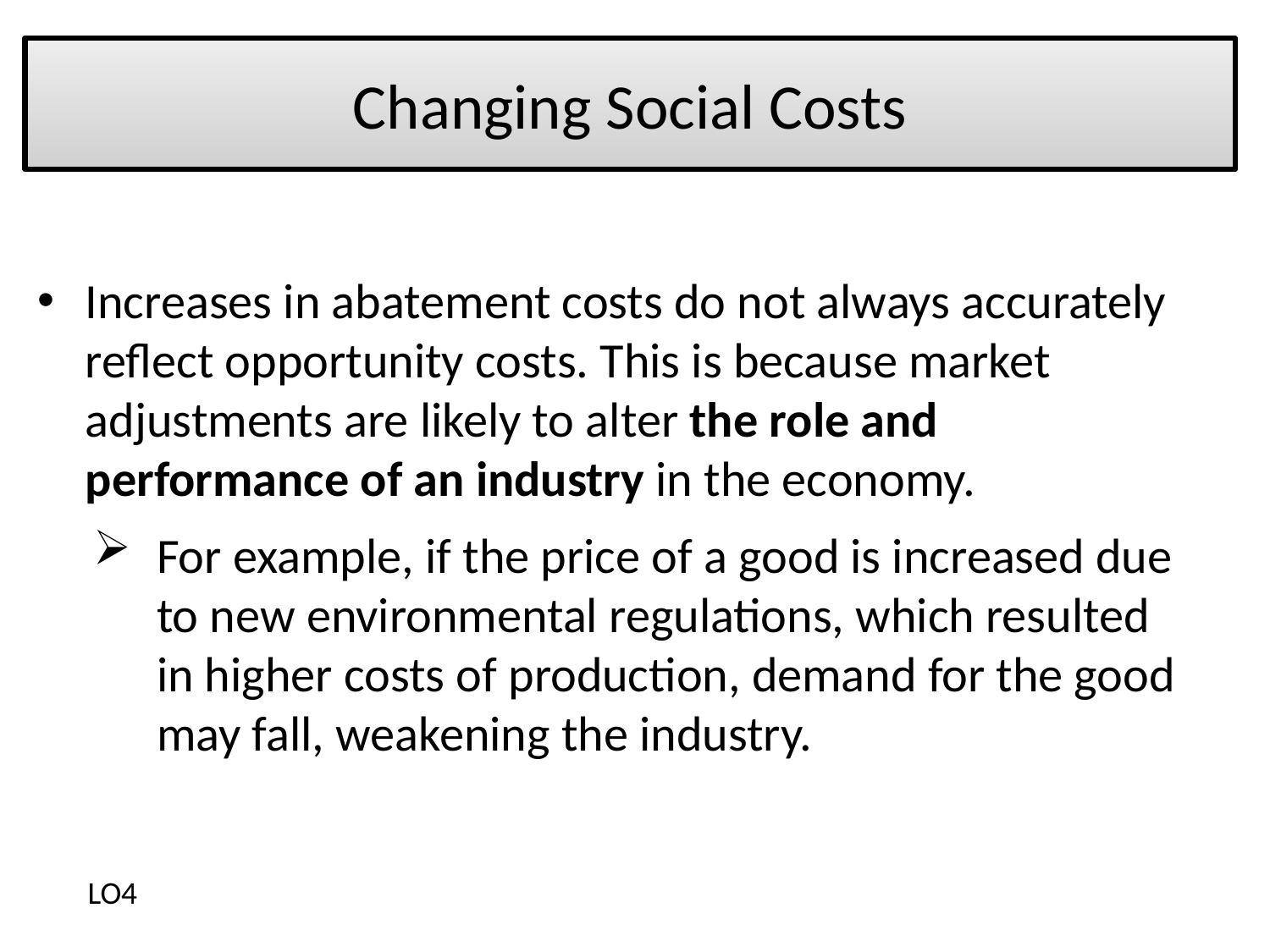

# Changing Social Costs
Increases in abatement costs do not always accurately reflect opportunity costs. This is because market adjustments are likely to alter the role and performance of an industry in the economy.
For example, if the price of a good is increased due to new environmental regulations, which resulted in higher costs of production, demand for the good may fall, weakening the industry.

LO4